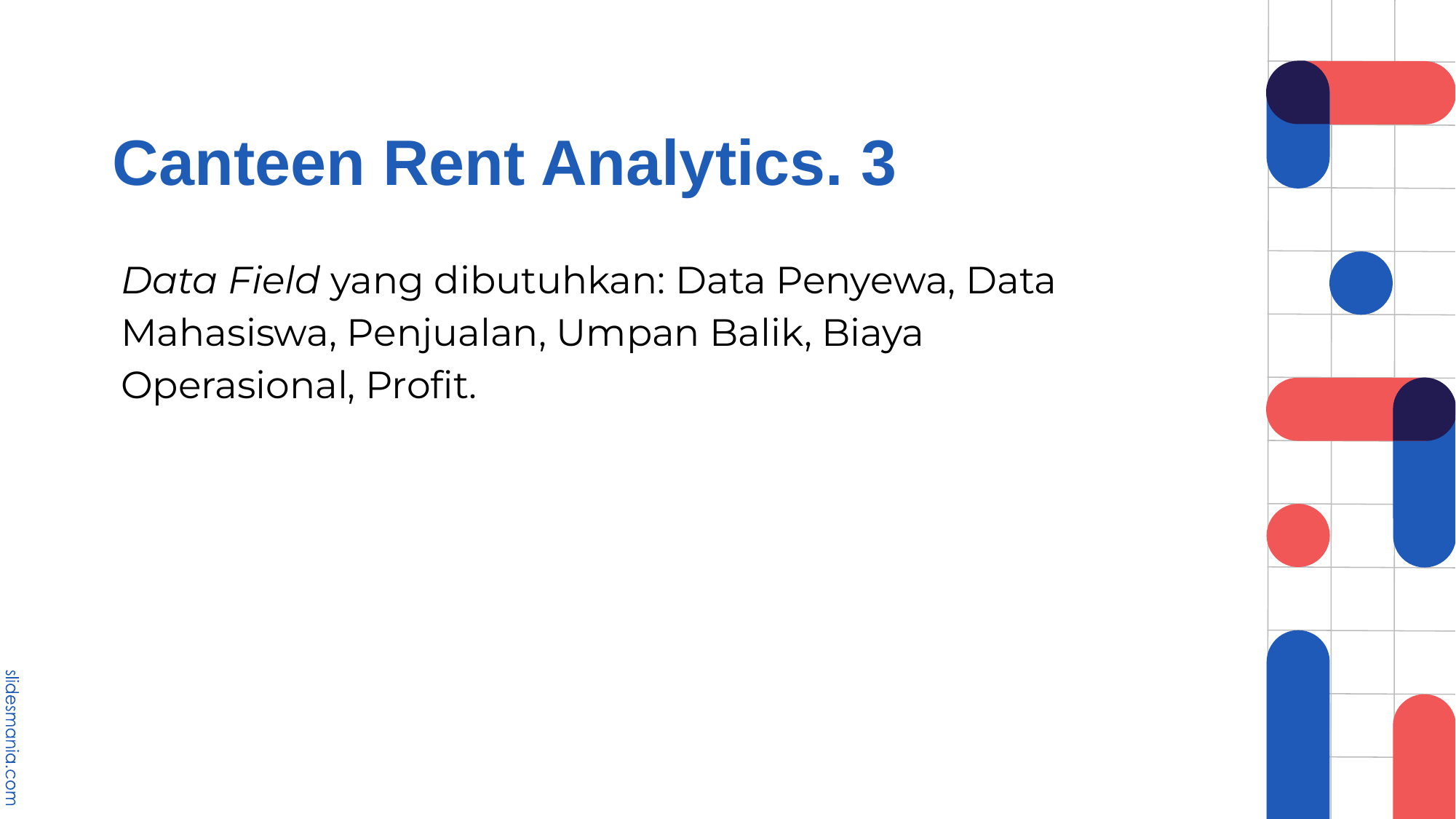

# Canteen Rent Analytics. 3
Data Field yang dibutuhkan: Data Penyewa, Data Mahasiswa, Penjualan, Umpan Balik, Biaya Operasional, Profit.